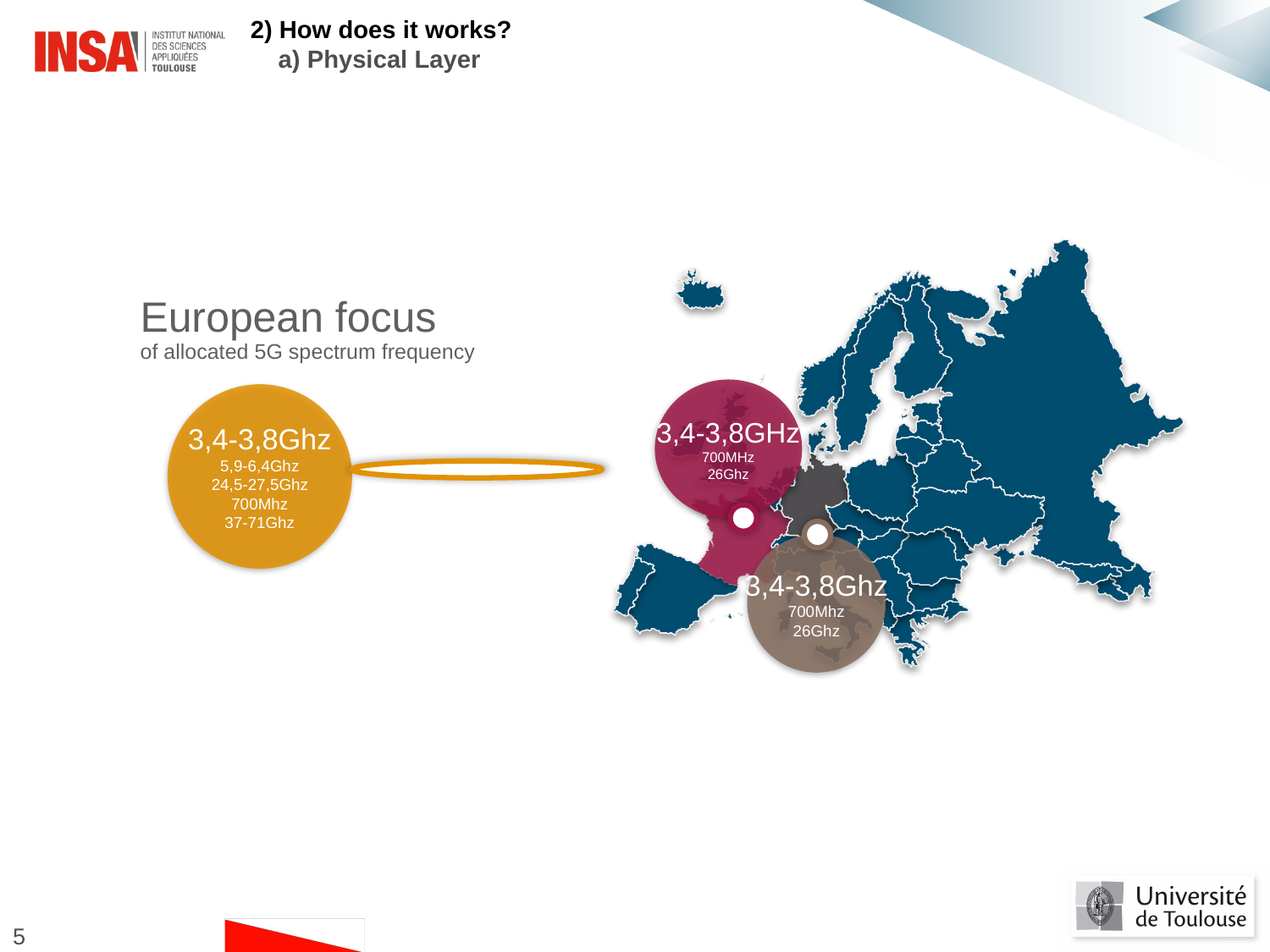

2) How does it works?
    a) Physical Layer

European focus
of allocated 5G spectrum frequency

3,4-3,8GHz
700MHz
26Ghz
3,4-3,8Ghz
5,9-6,4Ghz
24,5-27,5Ghz
700Mhz
37-71Ghz

3,4-3,8Ghz
700Mhz
26Ghz

#
5